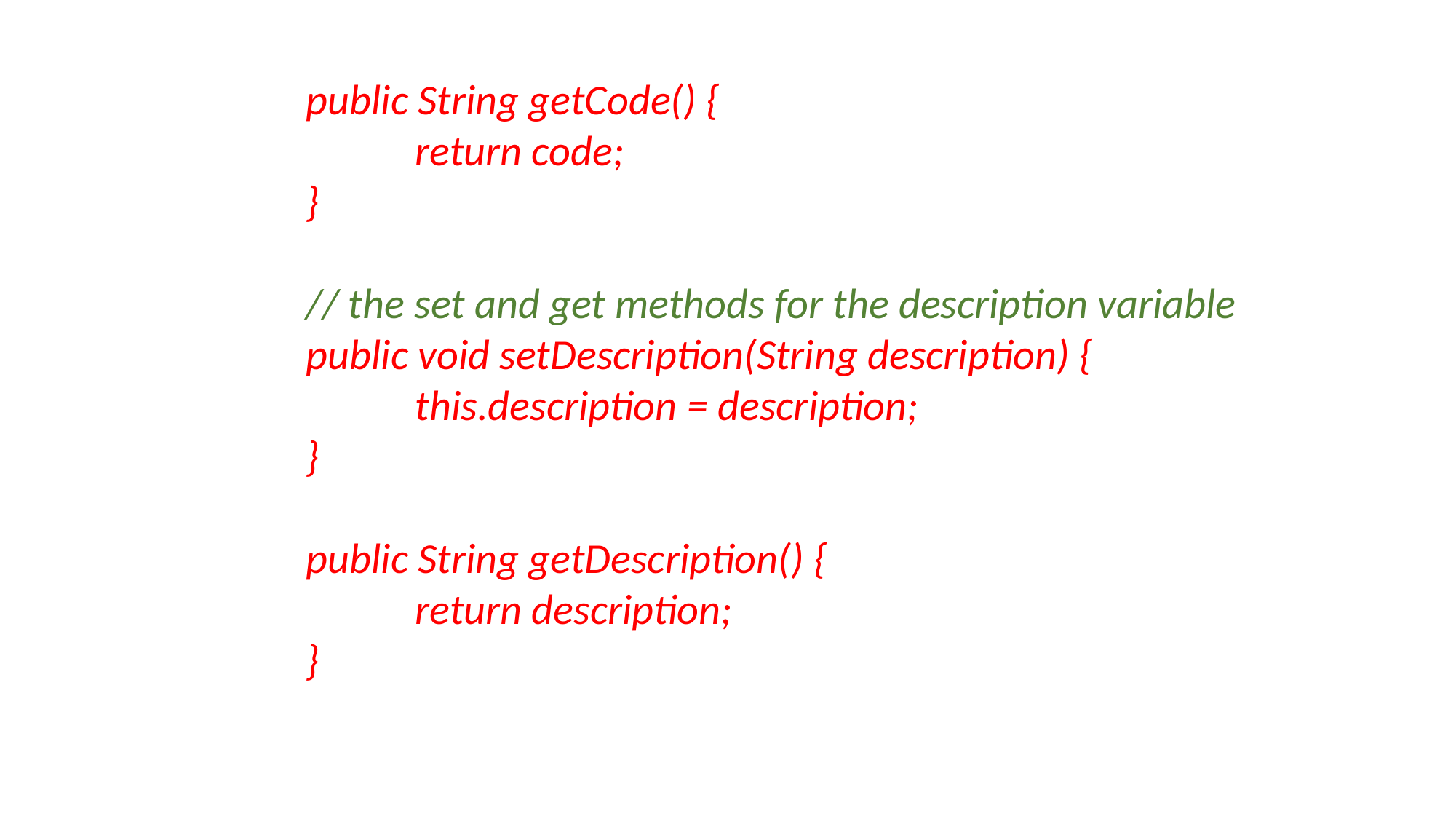

public String getCode() {
		return code;
	}

	// the set and get methods for the description variable
	public void setDescription(String description) {
		this.description = description;
	}

	public String getDescription() {
		return description;
	}